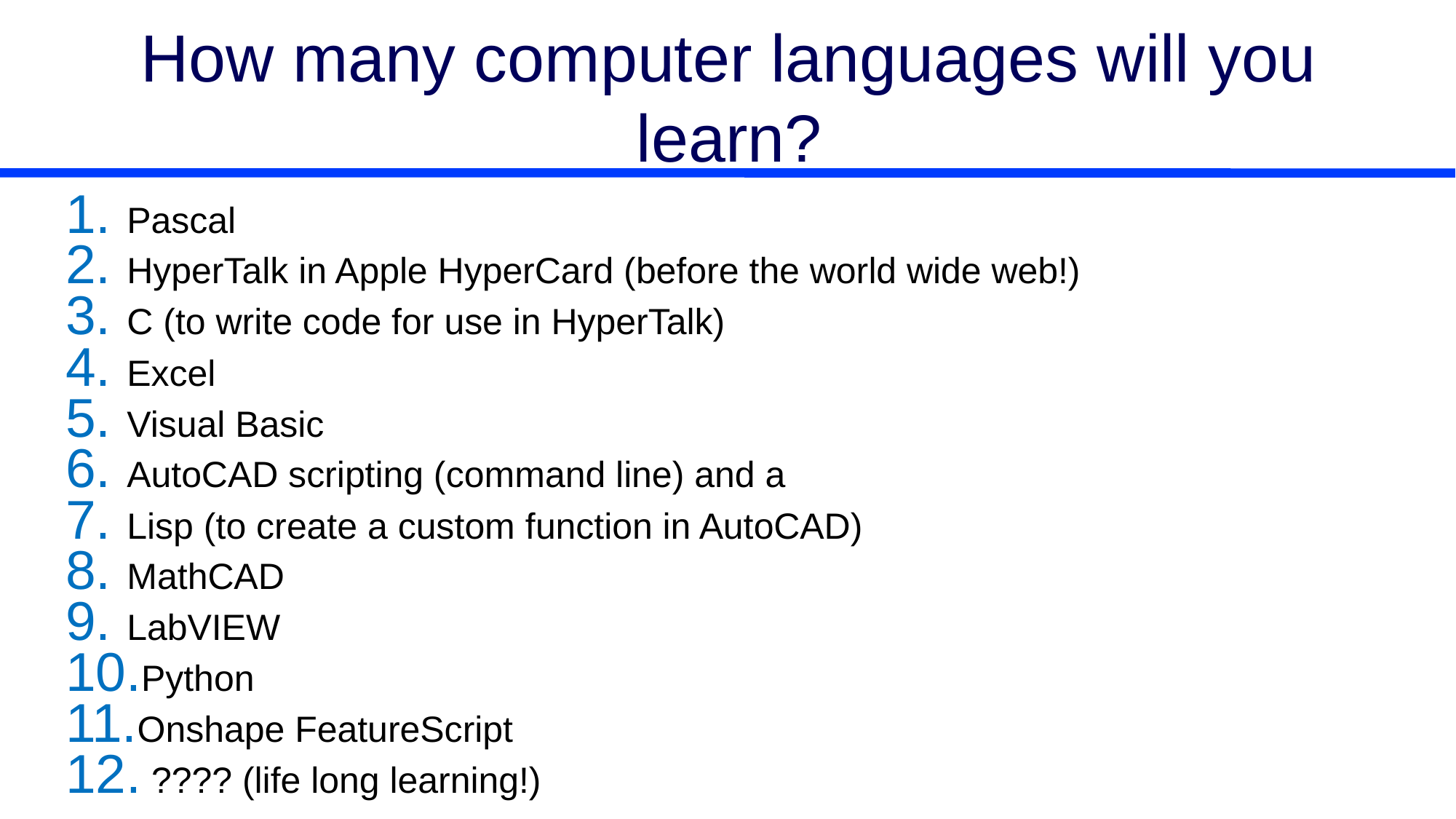

# How many computer languages will you learn?
Pascal
HyperTalk in Apple HyperCard (before the world wide web!)
C (to write code for use in HyperTalk)
Excel
Visual Basic
AutoCAD scripting (command line) and a
Lisp (to create a custom function in AutoCAD)
MathCAD
LabVIEW
Python
Onshape FeatureScript
 ???? (life long learning!)